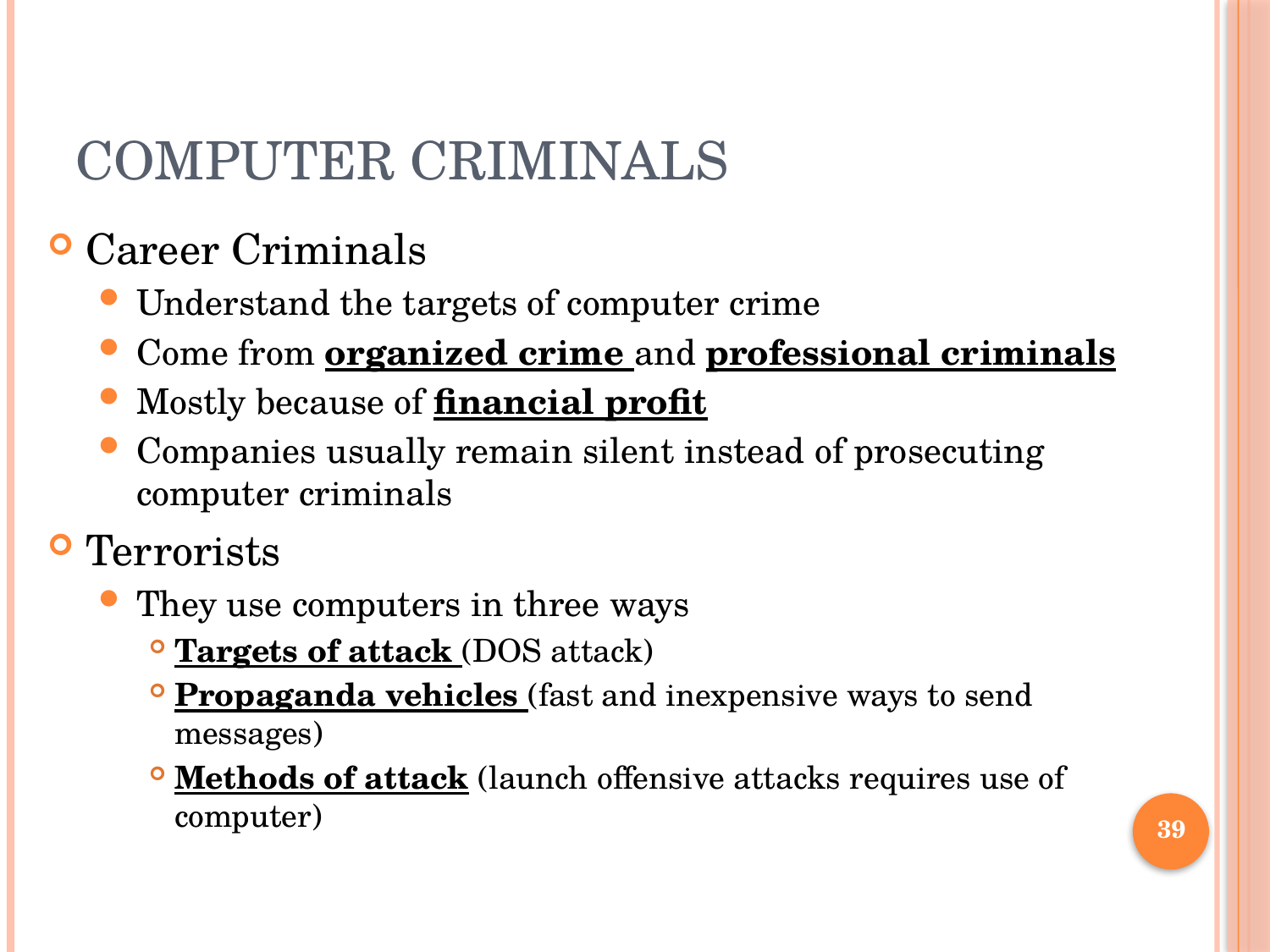

# Computer Criminals
Career Criminals
Understand the targets of computer crime
Come from organized crime and professional criminals
Mostly because of financial profit
Companies usually remain silent instead of prosecuting computer criminals
Terrorists
They use computers in three ways
Targets of attack (DOS attack)
Propaganda vehicles (fast and inexpensive ways to send messages)
Methods of attack (launch offensive attacks requires use of computer)
39